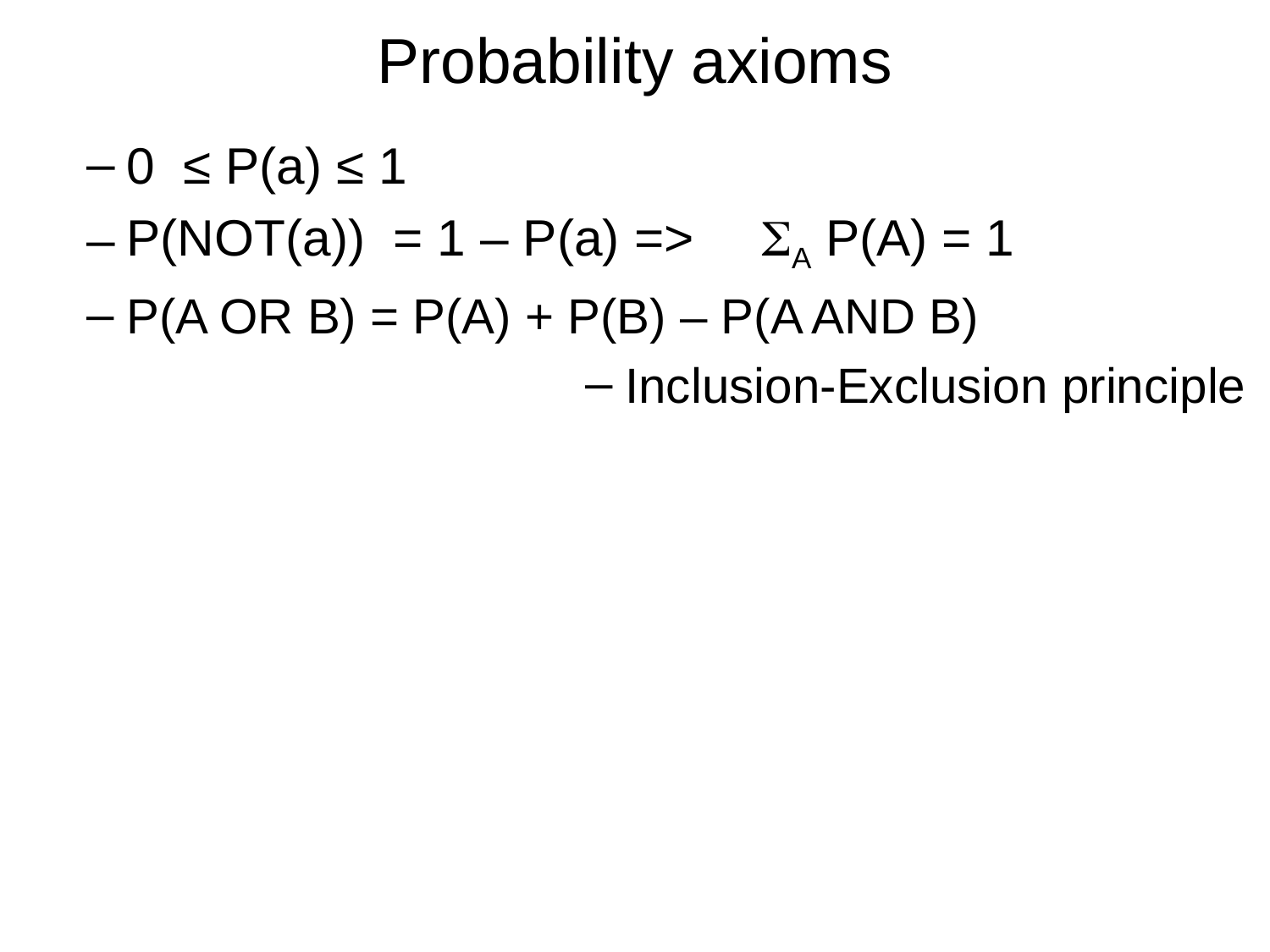

# Probability axioms
0  ≤ P(a) ≤ 1
P(NOT(a))  = 1 – P(a)	=> 	ΣA P(A) = 1
P(A OR B) = P(A) + P(B) – P(A AND B)
Inclusion-Exclusion principle